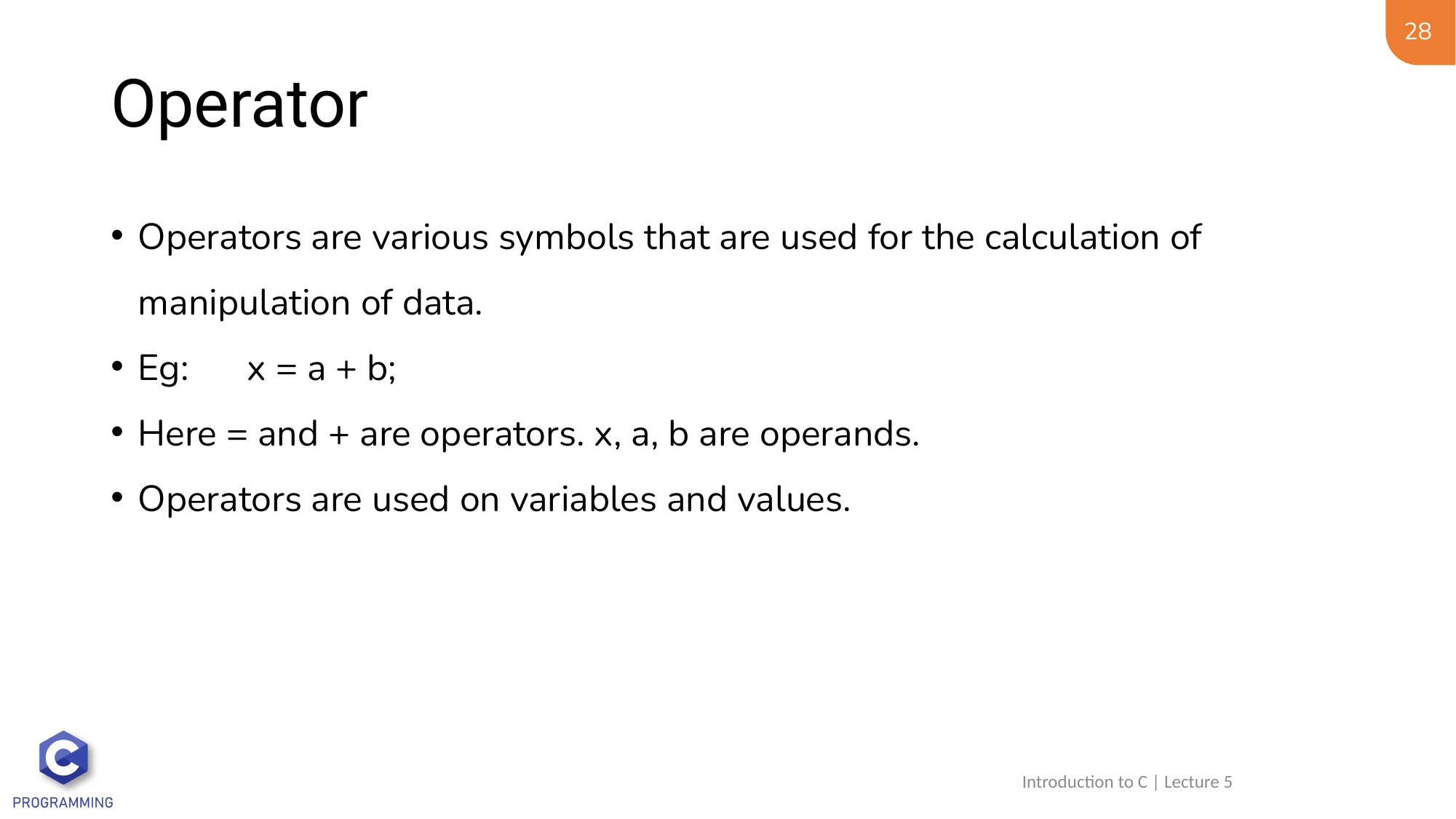

28
# Operator
Operators are various symbols that are used for the calculation of manipulation of data.
Eg:	x = a + b;
Here = and + are operators. x, a, b are operands.
Operators are used on variables and values.

Introduction to C | Lecture 5